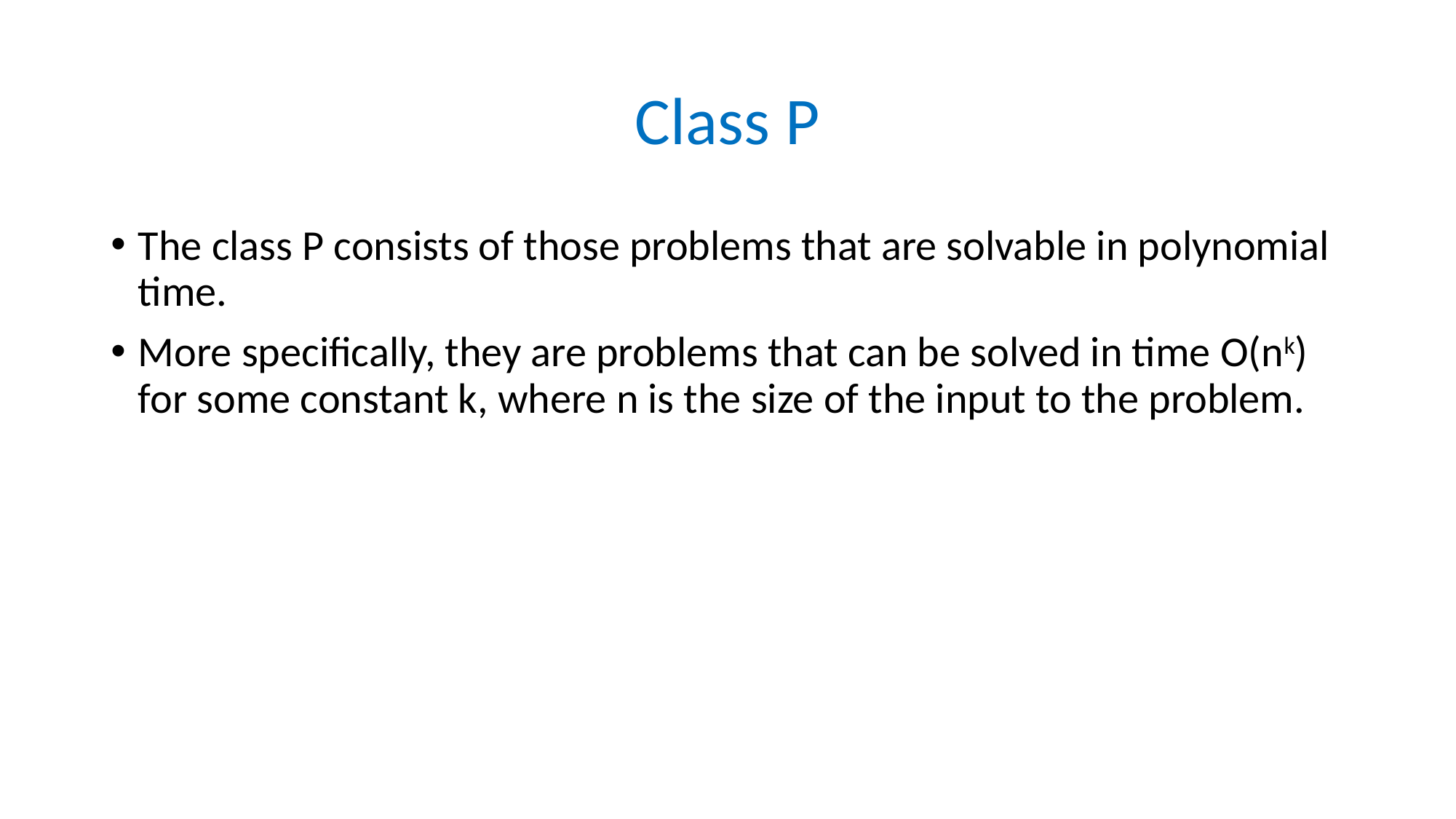

# Class P
The class P consists of those problems that are solvable in polynomial time.
More specifically, they are problems that can be solved in time O(nk) for some constant k, where n is the size of the input to the problem.